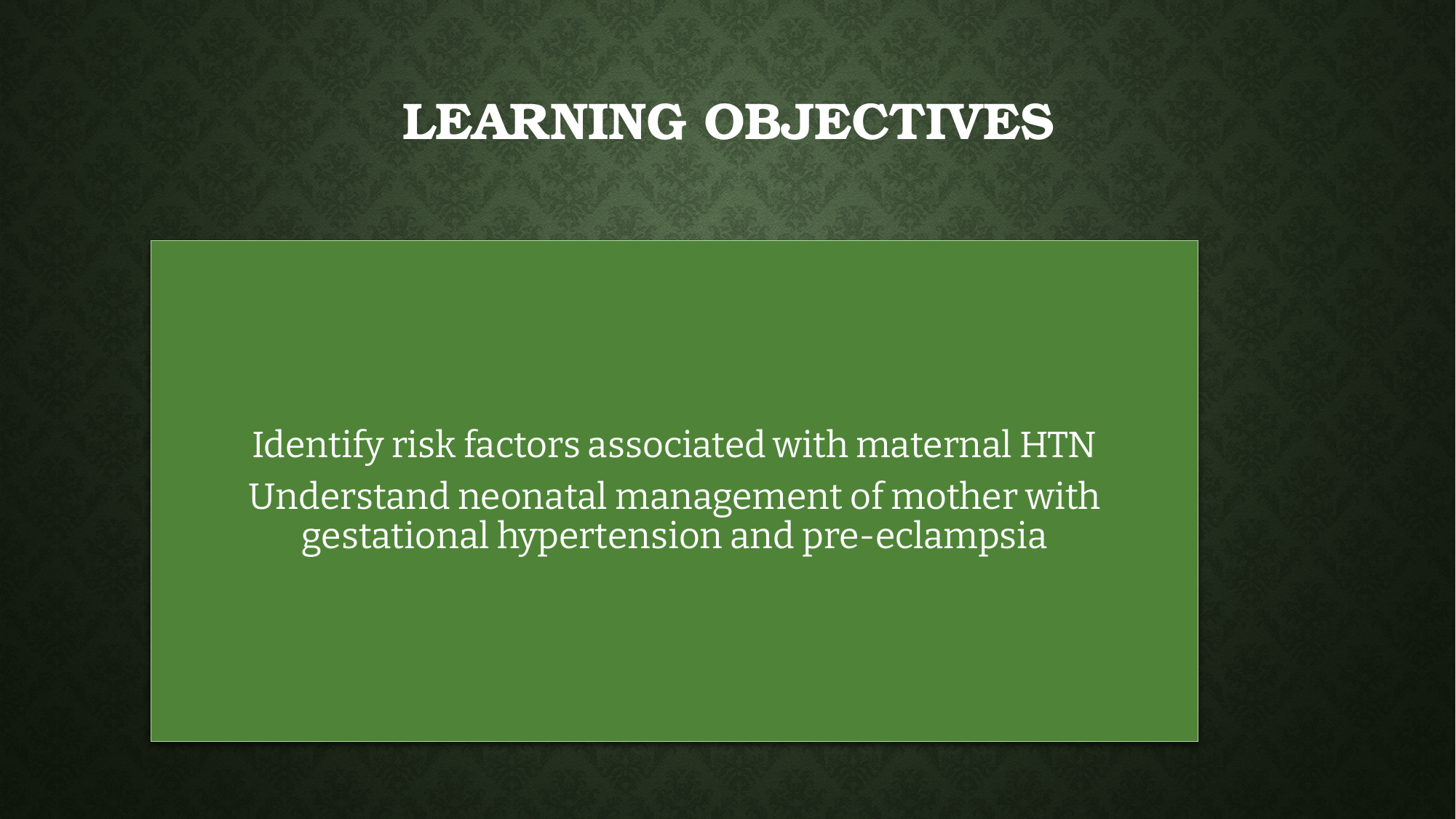

# Learning Objectives
Identify risk factors associated with maternal HTN
Understand neonatal management of mother with gestational hypertension and pre-eclampsia